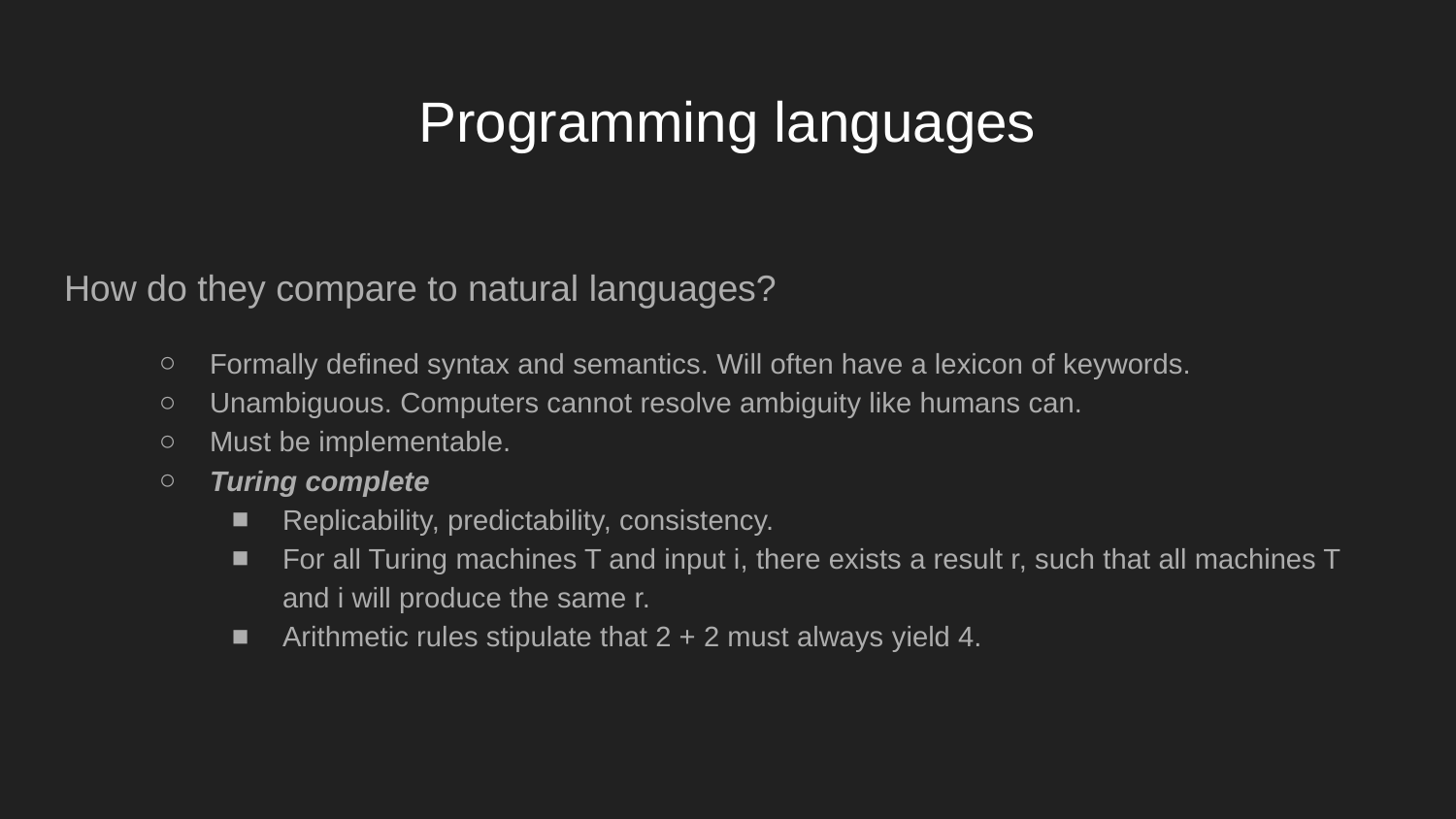

# Programming languages
How do they compare to natural languages?
Formally defined syntax and semantics. Will often have a lexicon of keywords.
Unambiguous. Computers cannot resolve ambiguity like humans can.
Must be implementable.
Turing complete
Replicability, predictability, consistency.
For all Turing machines T and input i, there exists a result r, such that all machines T and i will produce the same r.
Arithmetic rules stipulate that 2 + 2 must always yield 4.